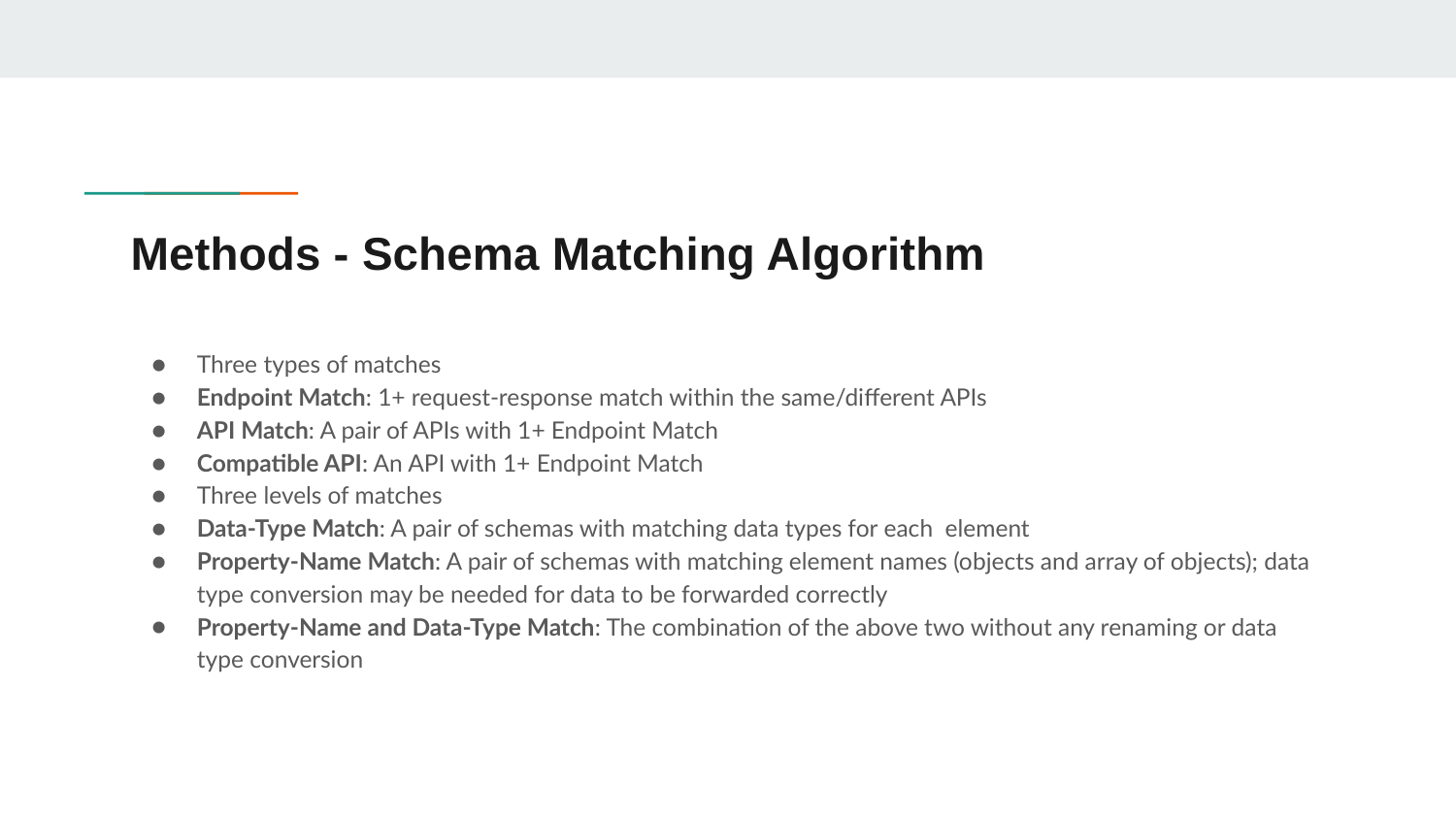

# Methods - Schema Matching Algorithm
Three types of matches
Endpoint Match: 1+ request-response match within the same/different APIs
API Match: A pair of APIs with 1+ Endpoint Match
Compatible API: An API with 1+ Endpoint Match
Three levels of matches
Data-Type Match: A pair of schemas with matching data types for each  element
Property-Name Match: A pair of schemas with matching element names (objects and array of objects); data type conversion may be needed for data to be forwarded correctly
Property-Name and Data-Type Match: The combination of the above two without any renaming or data type conversion